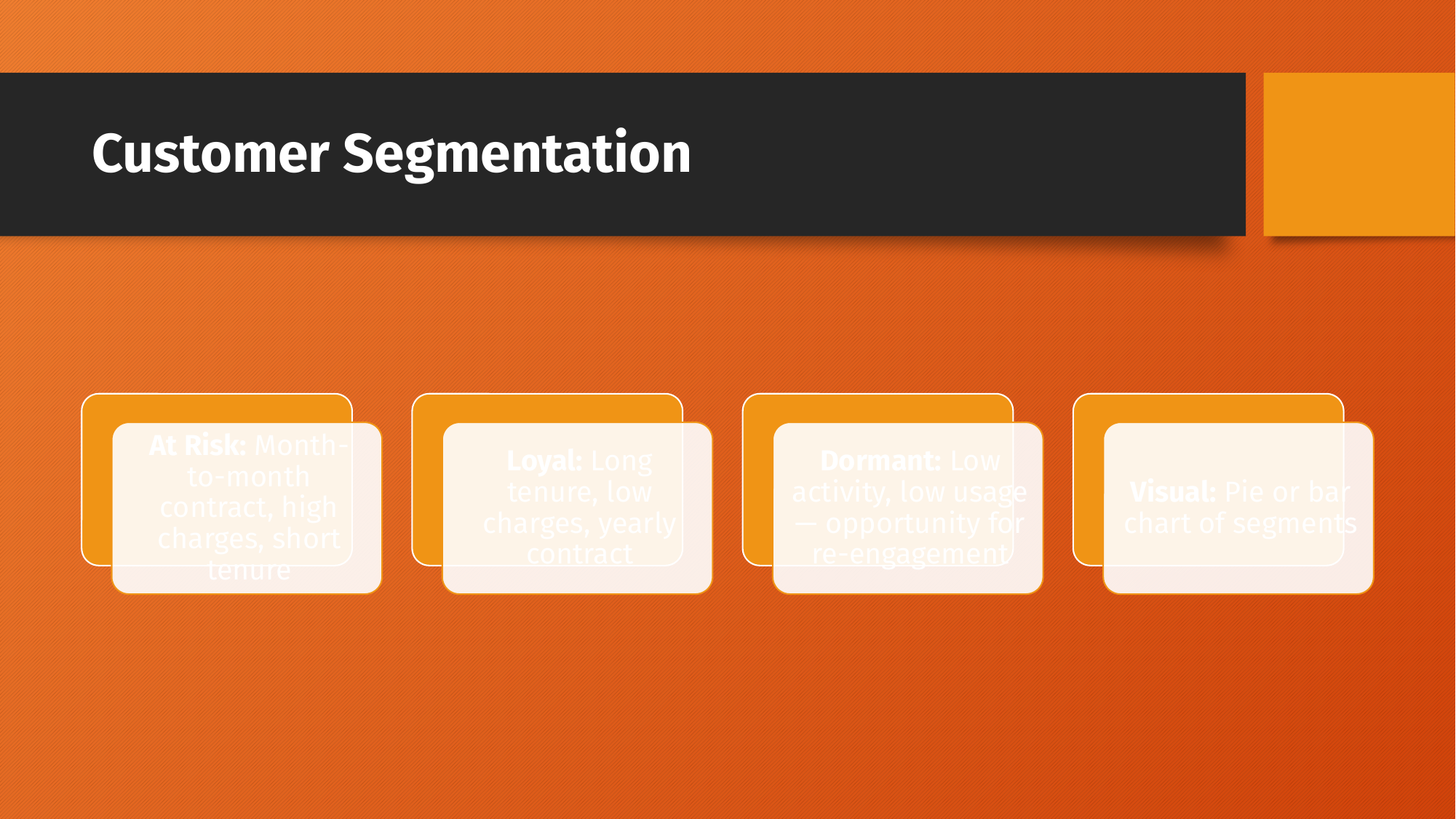

# Customer Segmentation
At Risk: Month-to-month contract, high charges, short tenure
Loyal: Long tenure, low charges, yearly contract
Dormant: Low activity, low usage — opportunity for re-engagement
Visual: Pie or bar chart of segments